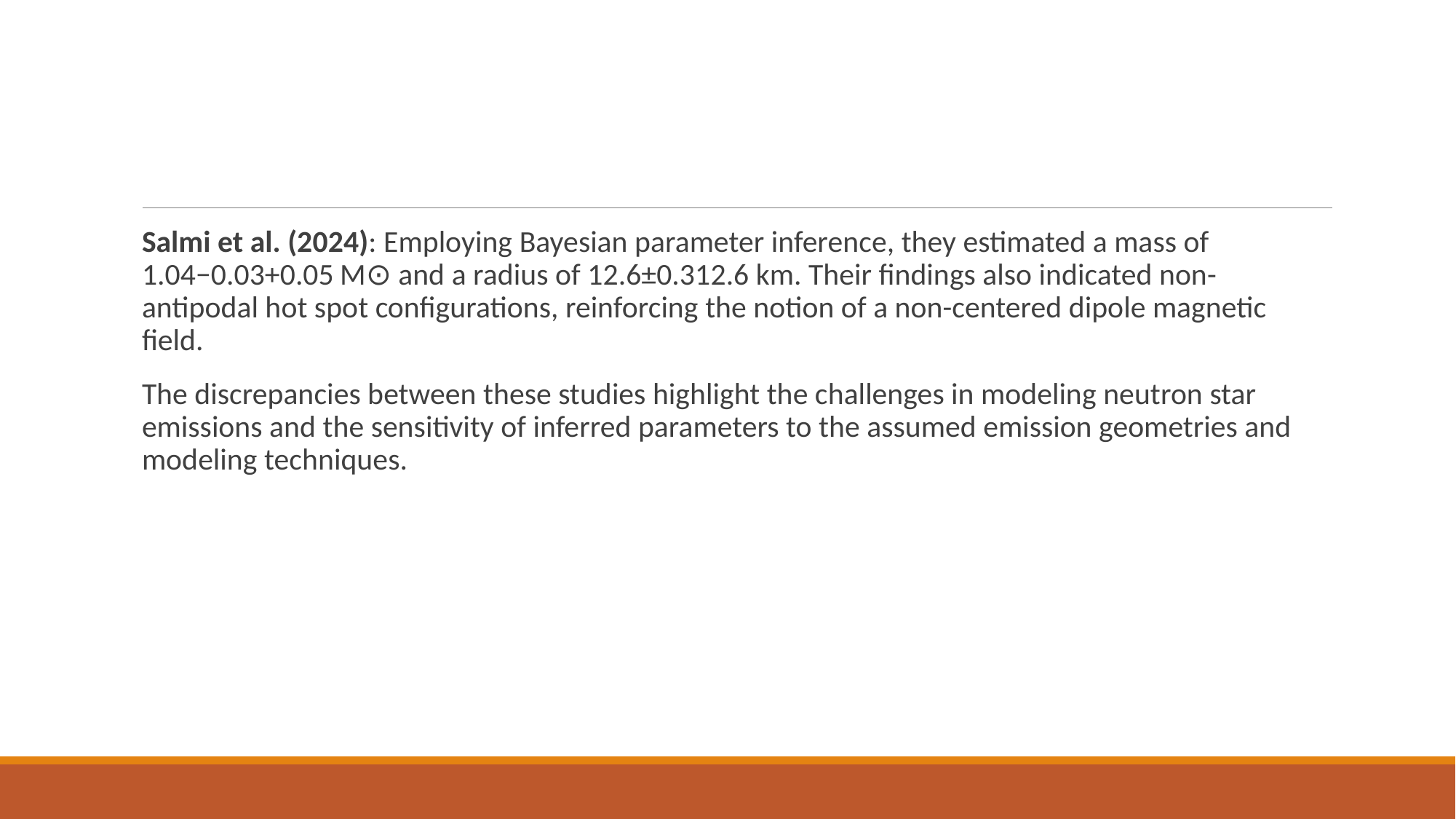

#
Salmi et al. (2024): Employing Bayesian parameter inference, they estimated a mass of 1.04−0.03+0.05 M⊙ and a radius of 12.6±0.312.6 km. Their findings also indicated non-antipodal hot spot configurations, reinforcing the notion of a non-centered dipole magnetic field.
The discrepancies between these studies highlight the challenges in modeling neutron star emissions and the sensitivity of inferred parameters to the assumed emission geometries and modeling techniques.